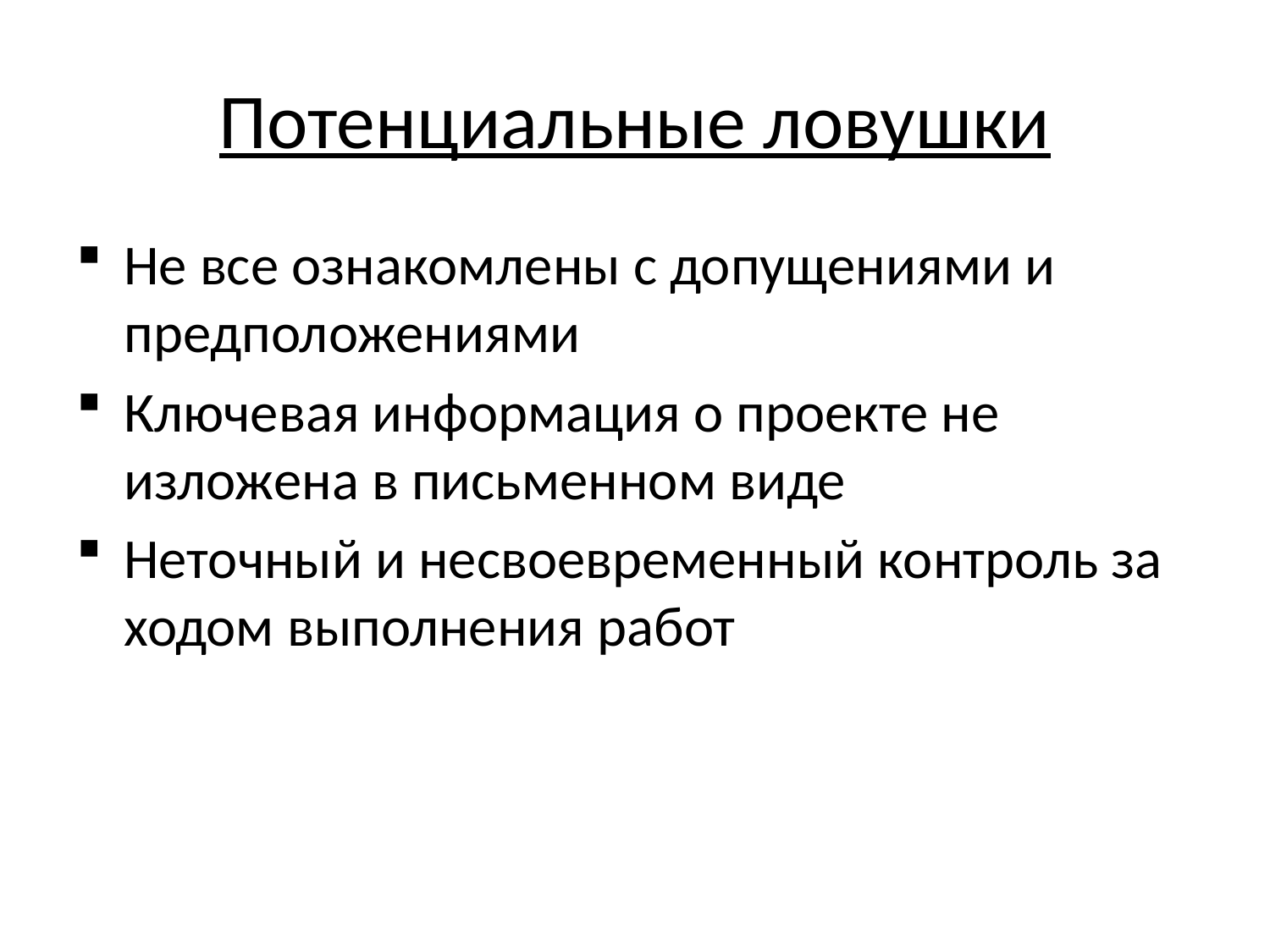

# Потенциальные ловушки
Не все ознакомлены с допущениями и предположениями
Ключевая информация о проекте не изложена в письменном виде
Неточный и несвоевременный контроль за ходом выполнения работ